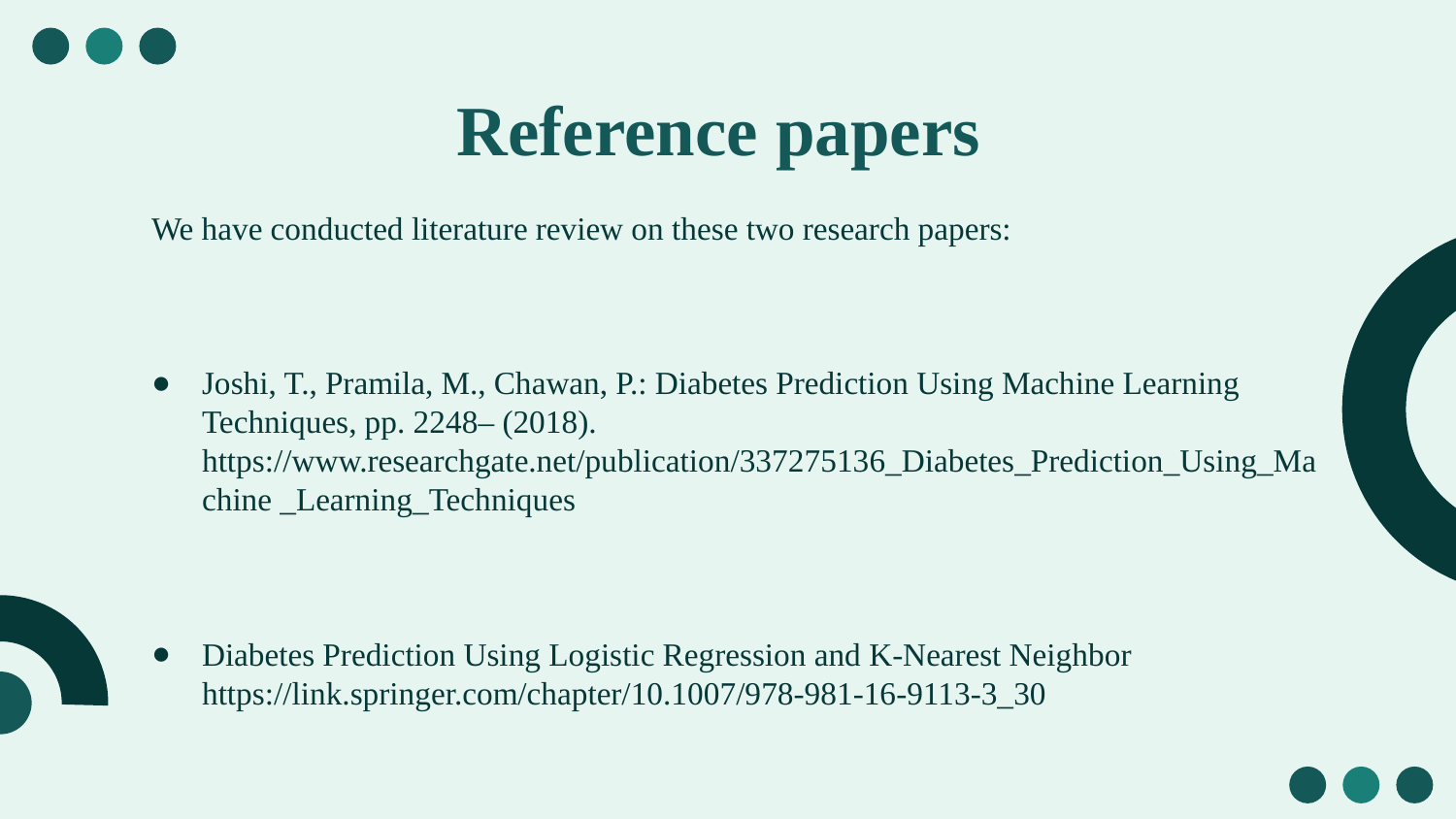

# Reference papers
We have conducted literature review on these two research papers:

Joshi, T., Pramila, M., Chawan, P.: Diabetes Prediction Using Machine Learning Techniques, pp. 2248– (2018). https://www.researchgate.net/publication/337275136_Diabetes_Prediction_Using_Machine _Learning_Techniques

Diabetes Prediction Using Logistic Regression and K-Nearest Neighbor https://link.springer.com/chapter/10.1007/978-981-16-9113-3_30